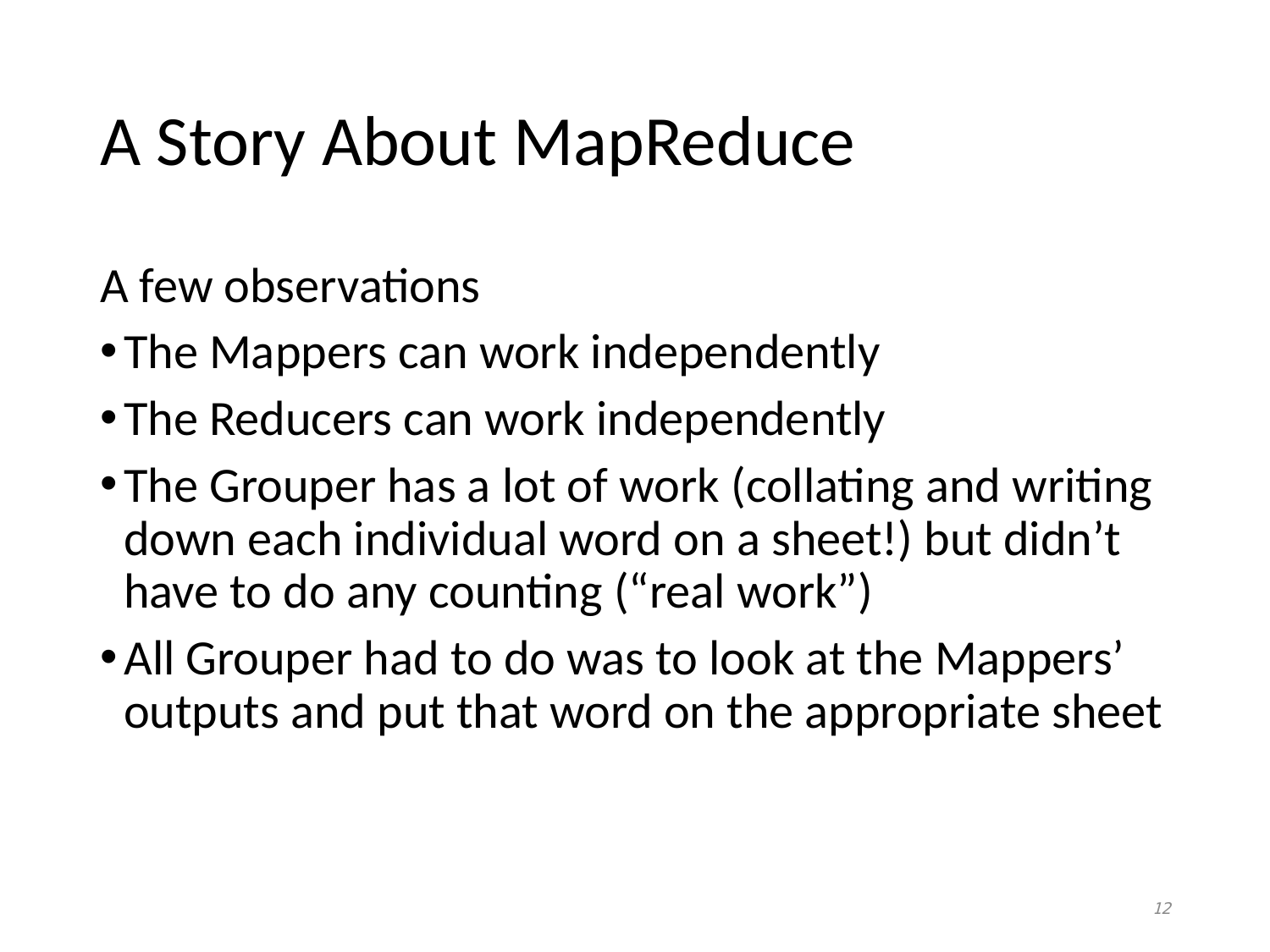

# A Story About MapReduce
A few observations
The Mappers can work independently
The Reducers can work independently
The Grouper has a lot of work (collating and writing down each individual word on a sheet!) but didn’t have to do any counting (“real work”)
All Grouper had to do was to look at the Mappers’  outputs and put that word on the appropriate sheet

12